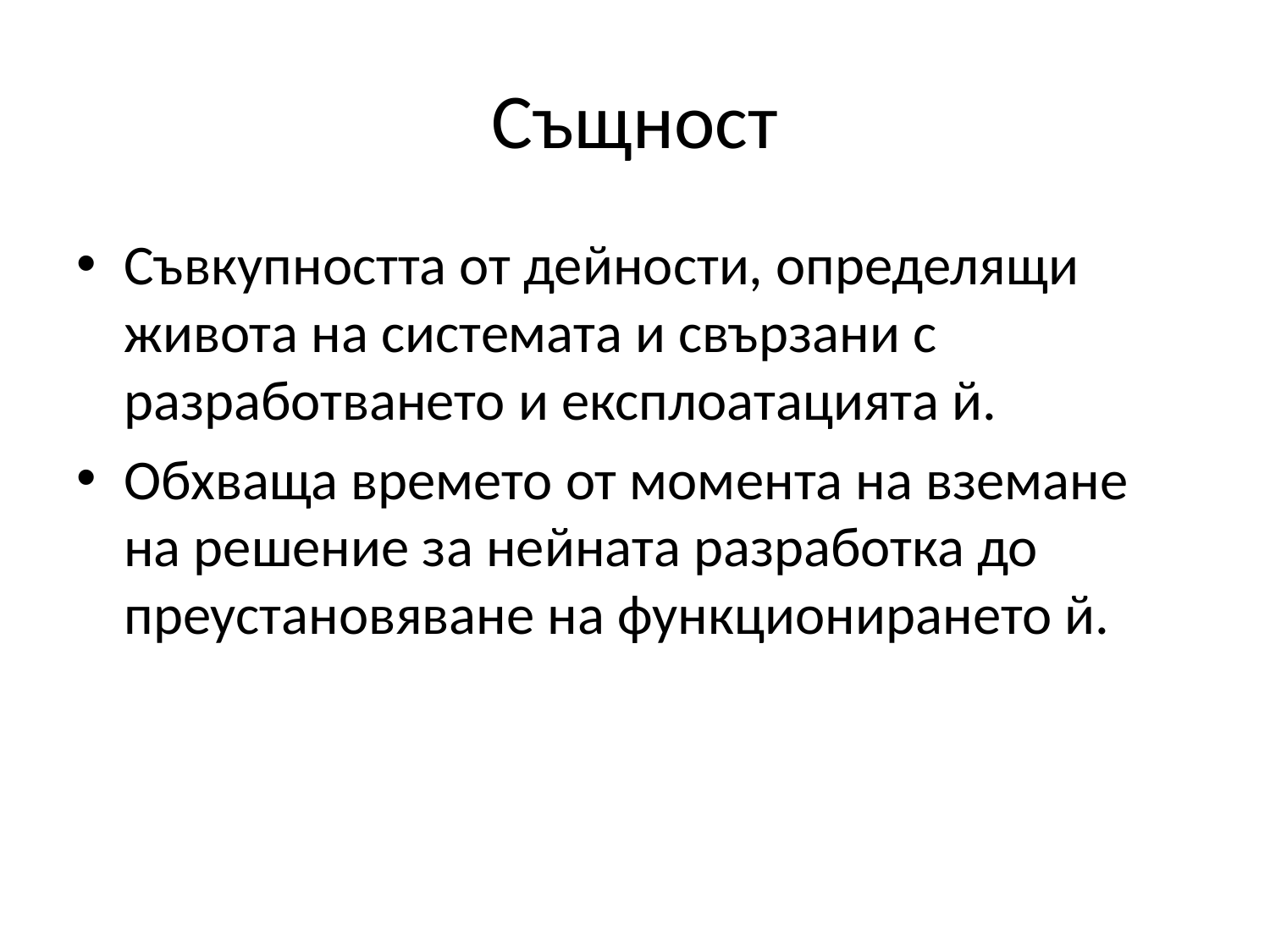

# Същност
Съвкупността от дейности, определящи живота на системата и свързани с разработването и експлоатацията й.
Обхваща времето от момента на вземане на решение за нейната разработка до преустановяване на функционирането й.